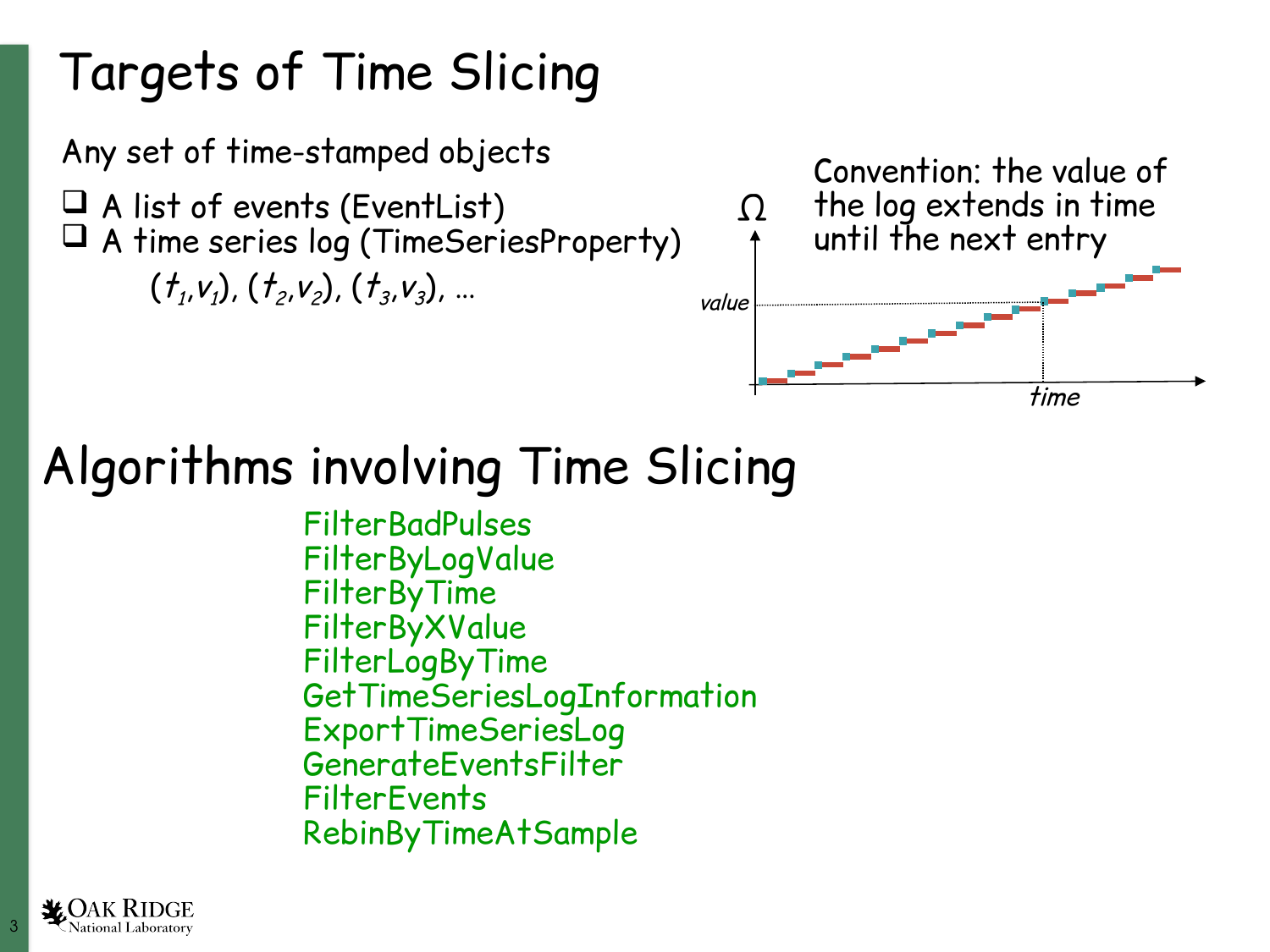

# Targets of Time Slicing
Any set of time-stamped objects
Convention: the value of the log extends in time until the next entry
A list of events (EventList)
A time series log (TimeSeriesProperty)
Ω
(t1,v1), (t2,v2), (t3,v3), …
value
time
Algorithms involving Time Slicing
FilterBadPulses
FilterByLogValue
FilterByTime
FilterByXValue
FilterLogByTime
GetTimeSeriesLogInformation
ExportTimeSeriesLog
GenerateEventsFilter
FilterEvents
RebinByTimeAtSample